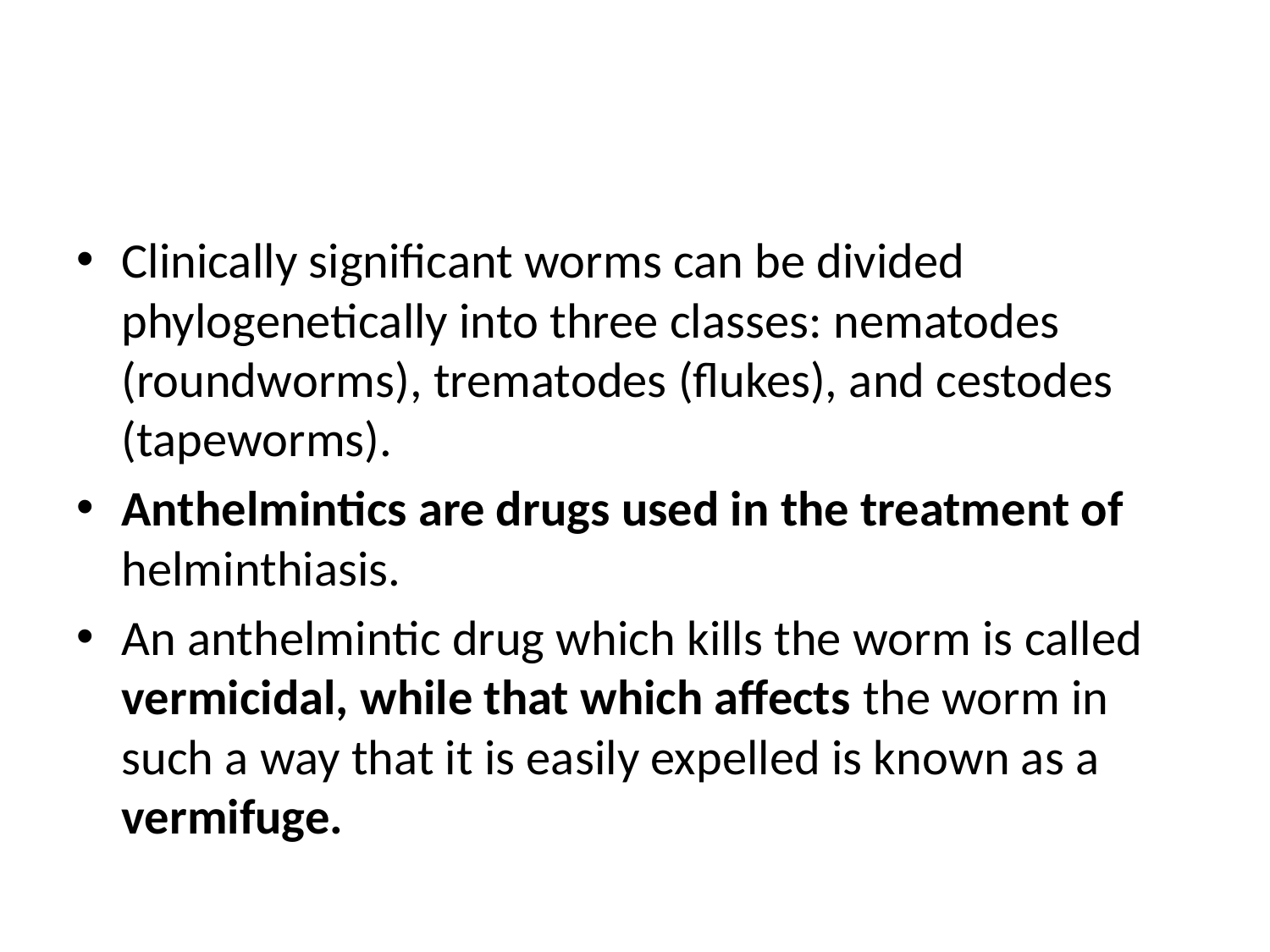

#
Clinically significant worms can be divided phylogenetically into three classes: nematodes (roundworms), trematodes (flukes), and cestodes (tapeworms).
Anthelmintics are drugs used in the treatment of helminthiasis.
An anthelmintic drug which kills the worm is called vermicidal, while that which affects the worm in such a way that it is easily expelled is known as a vermifuge.